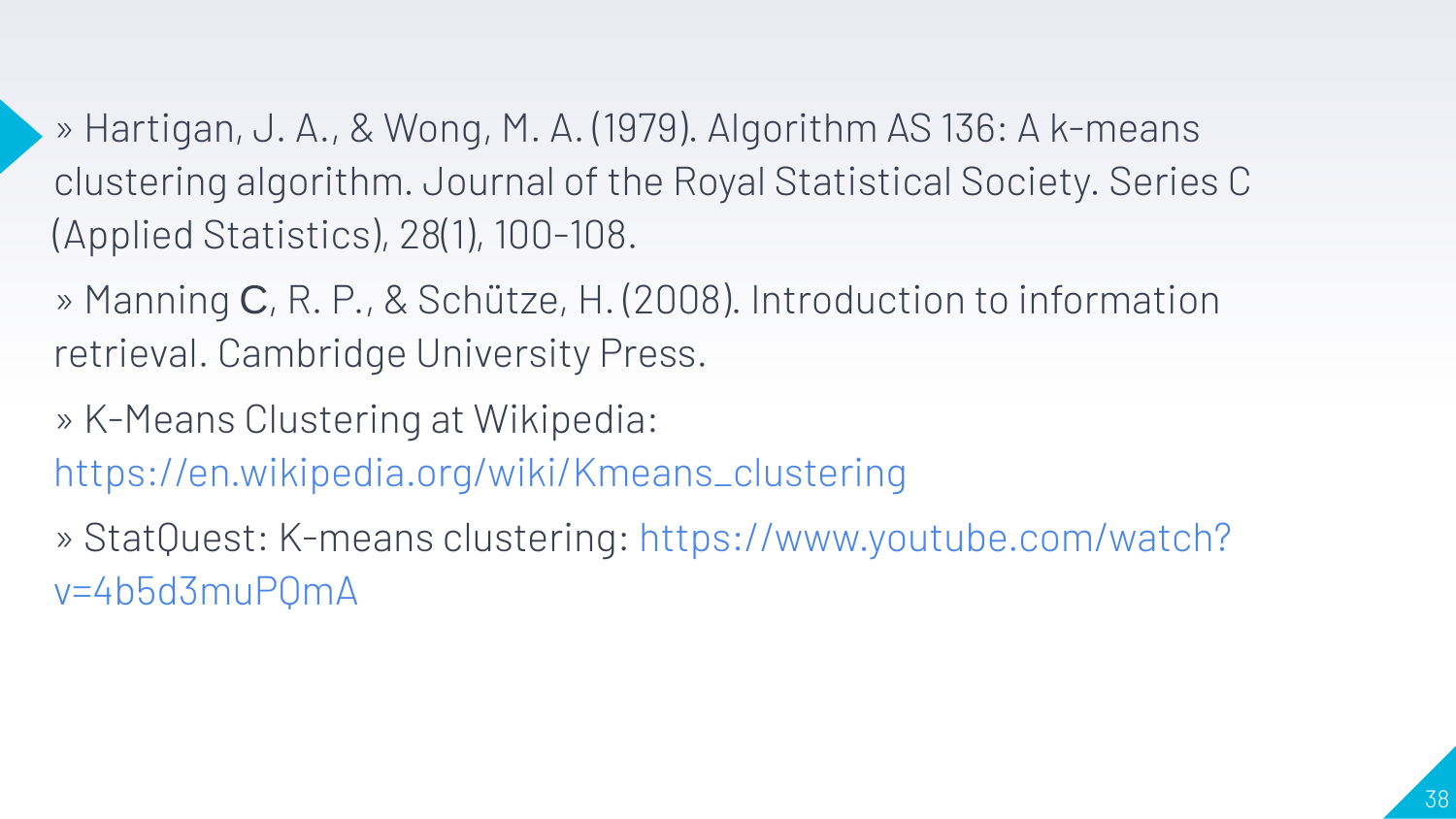

» Hartigan, J. A., & Wong, M. A. (1979). Algorithm AS 136: A k-means clustering algorithm. Journal of the Royal Statistical Society. Series C (Applied Statistics), 28(1), 100-108.
» Manning С, R. P., & Schütze, H. (2008). Introduction to information retrieval. Cambridge University Press.
» K-Means Clustering at Wikipedia: https://en.wikipedia.org/wiki/Kmeans_clustering
» StatQuest: K-means clustering: https://www.youtube.com/watch?v=4b5d3muPQmA
38